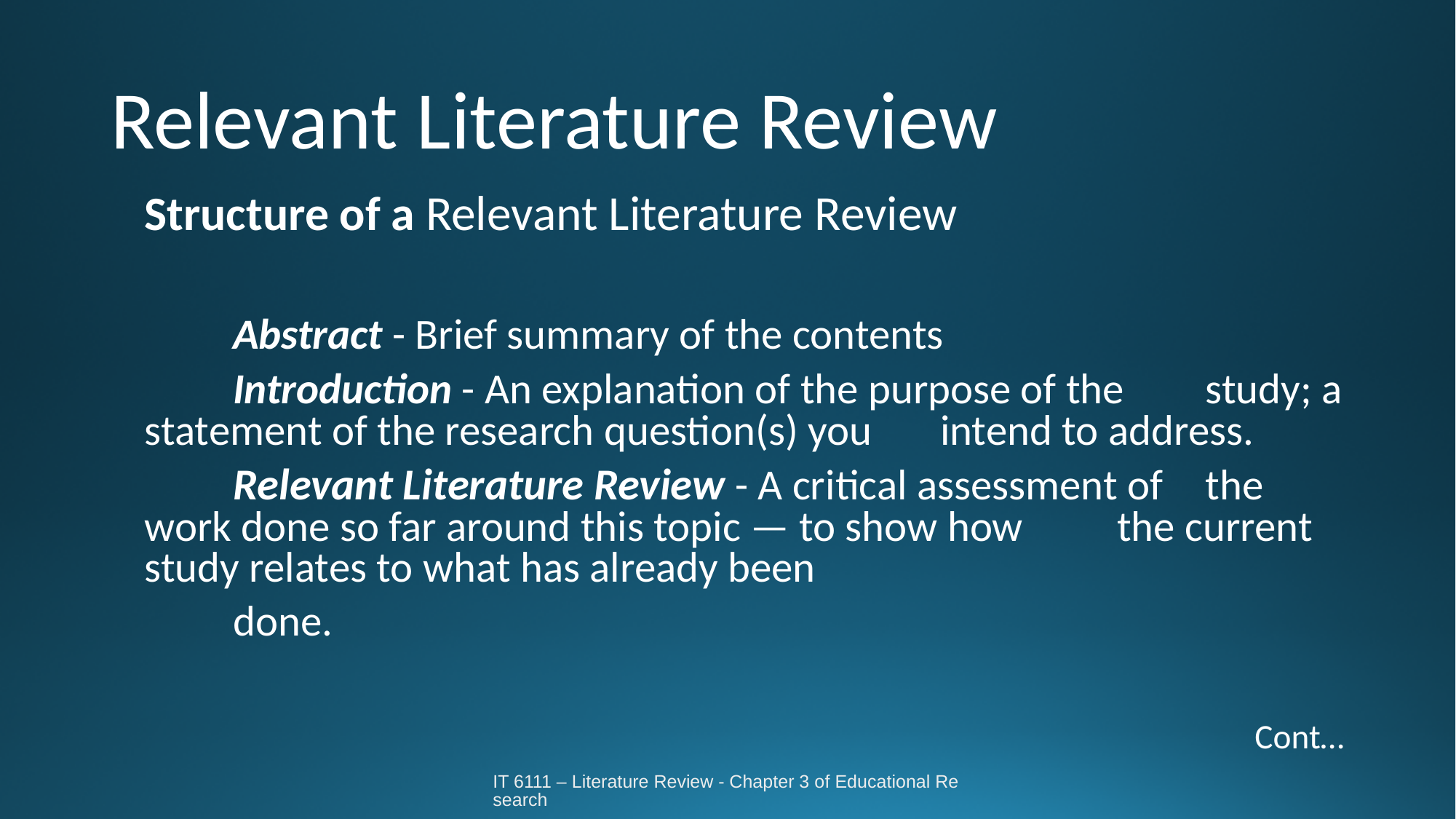

# Relevant Literature Review
Structure of a Relevant Literature Review

	Abstract - Brief summary of the contents
	Introduction - An explanation of the purpose of the 	study; a statement of the research question(s) you 	intend to address.
	Relevant Literature Review - A critical assessment of 	the work done so far around this topic — to show how 	the current study relates to what has already been
	done.

Cont…

IT 6111 – Literature Review - Chapter 3 of Educational Research